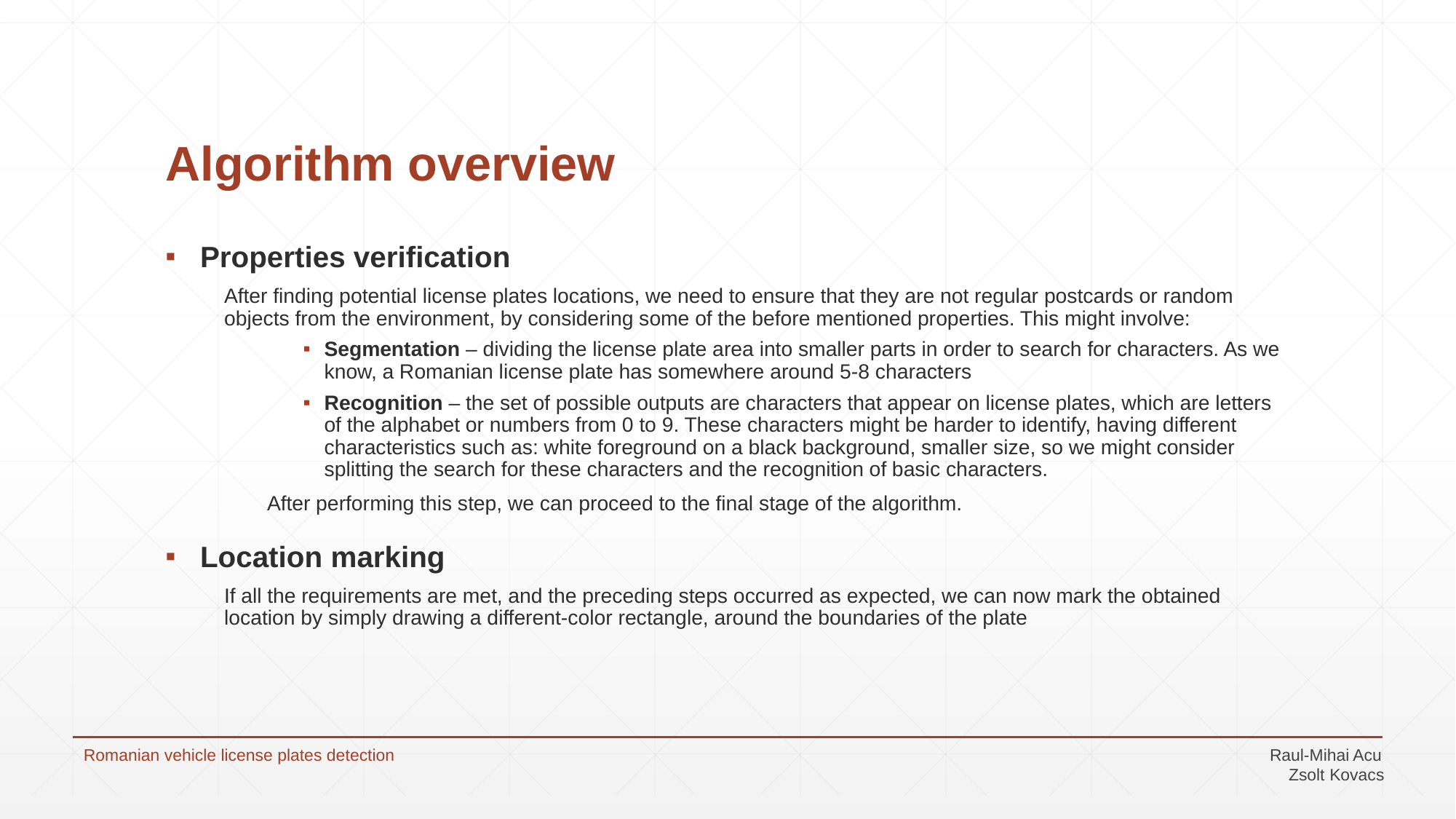

# Algorithm overview
 Properties verification
After finding potential license plates locations, we need to ensure that they are not regular postcards or random objects from the environment, by considering some of the before mentioned properties. This might involve:
Segmentation – dividing the license plate area into smaller parts in order to search for characters. As we know, a Romanian license plate has somewhere around 5-8 characters
Recognition – the set of possible outputs are characters that appear on license plates, which are letters of the alphabet or numbers from 0 to 9. These characters might be harder to identify, having different characteristics such as: white foreground on a black background, smaller size, so we might consider splitting the search for these characters and the recognition of basic characters.
   After performing this step, we can proceed to the final stage of the algorithm.
 Location marking
If all the requirements are met, and the preceding steps occurred as expected, we can now mark the obtained location by simply drawing a different-color rectangle, around the boundaries of the plate

Romanian vehicle license plates detection 								                    Raul-Mihai Acu
										                        Zsolt Kovacs